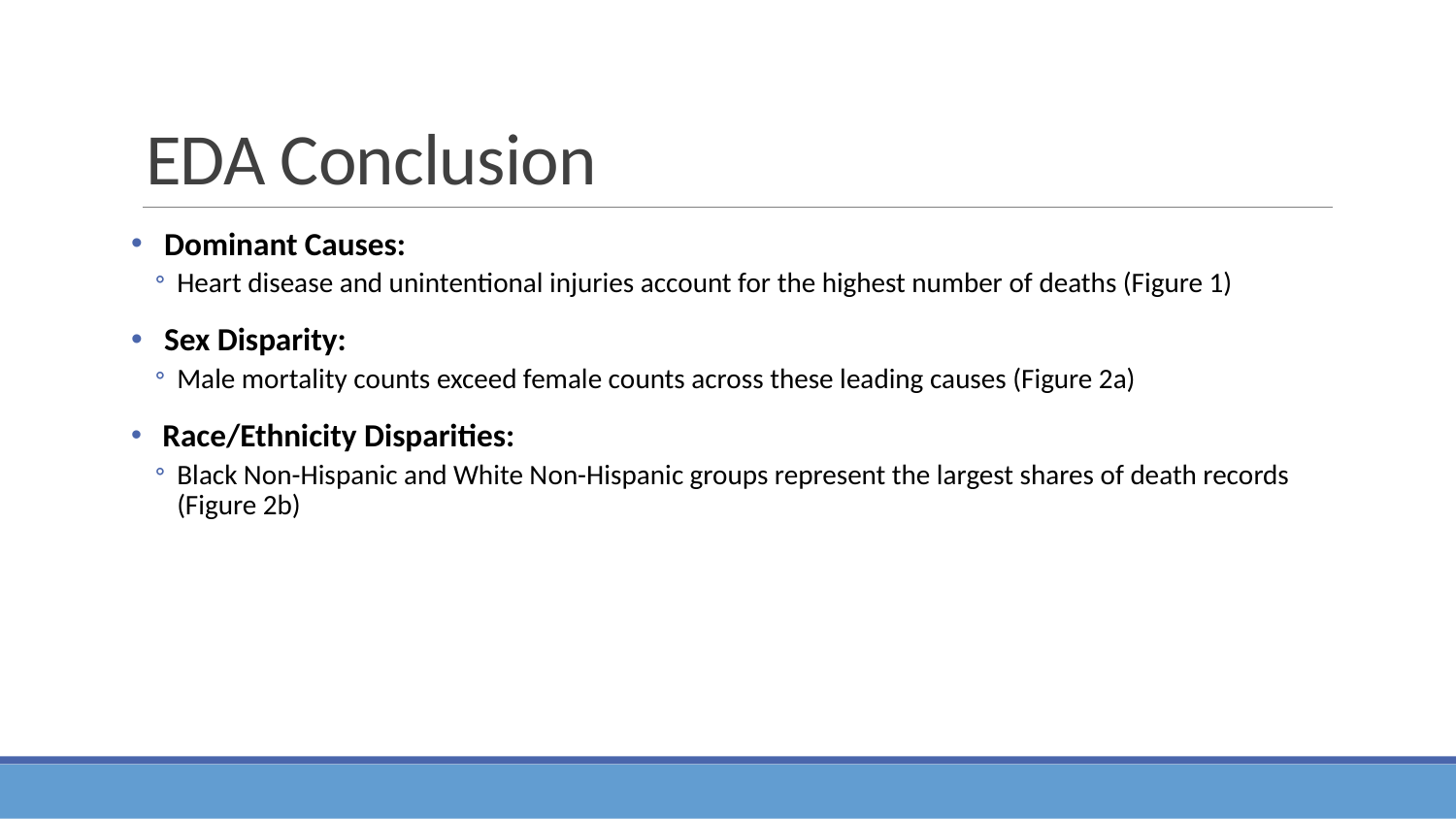

# EDA Conclusion
   Dominant Causes:
Heart disease and unintentional injuries account for the highest number of deaths (Figure 1)
   Sex Disparity:
Male mortality counts exceed female counts across these leading causes (Figure 2a)
   Race/Ethnicity Disparities:
Black Non-Hispanic and White Non-Hispanic groups represent the largest shares of death records (Figure 2b)